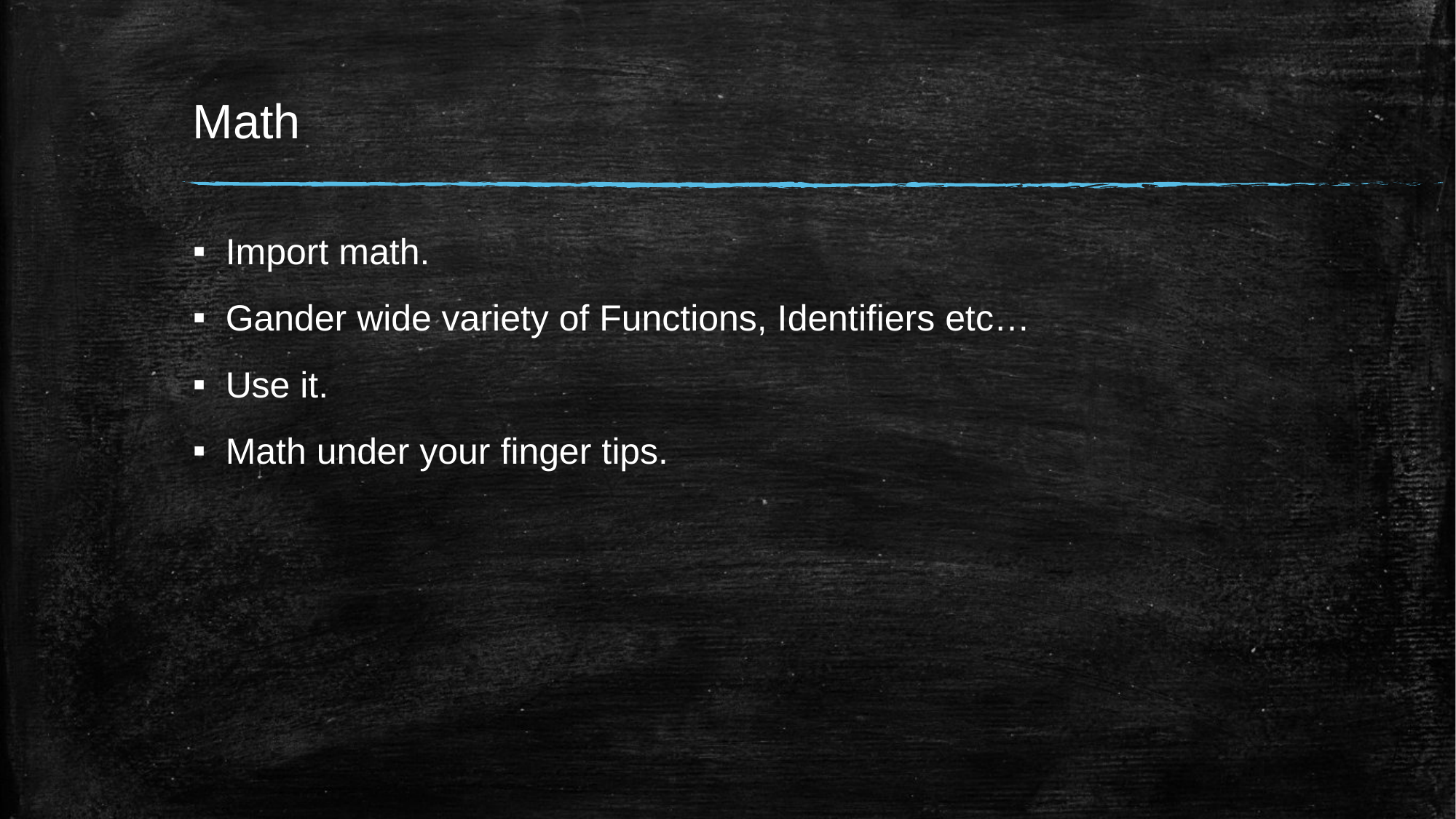

# Math
Import math.
Gander wide variety of Functions, Identifiers etc…
Use it.
Math under your finger tips.